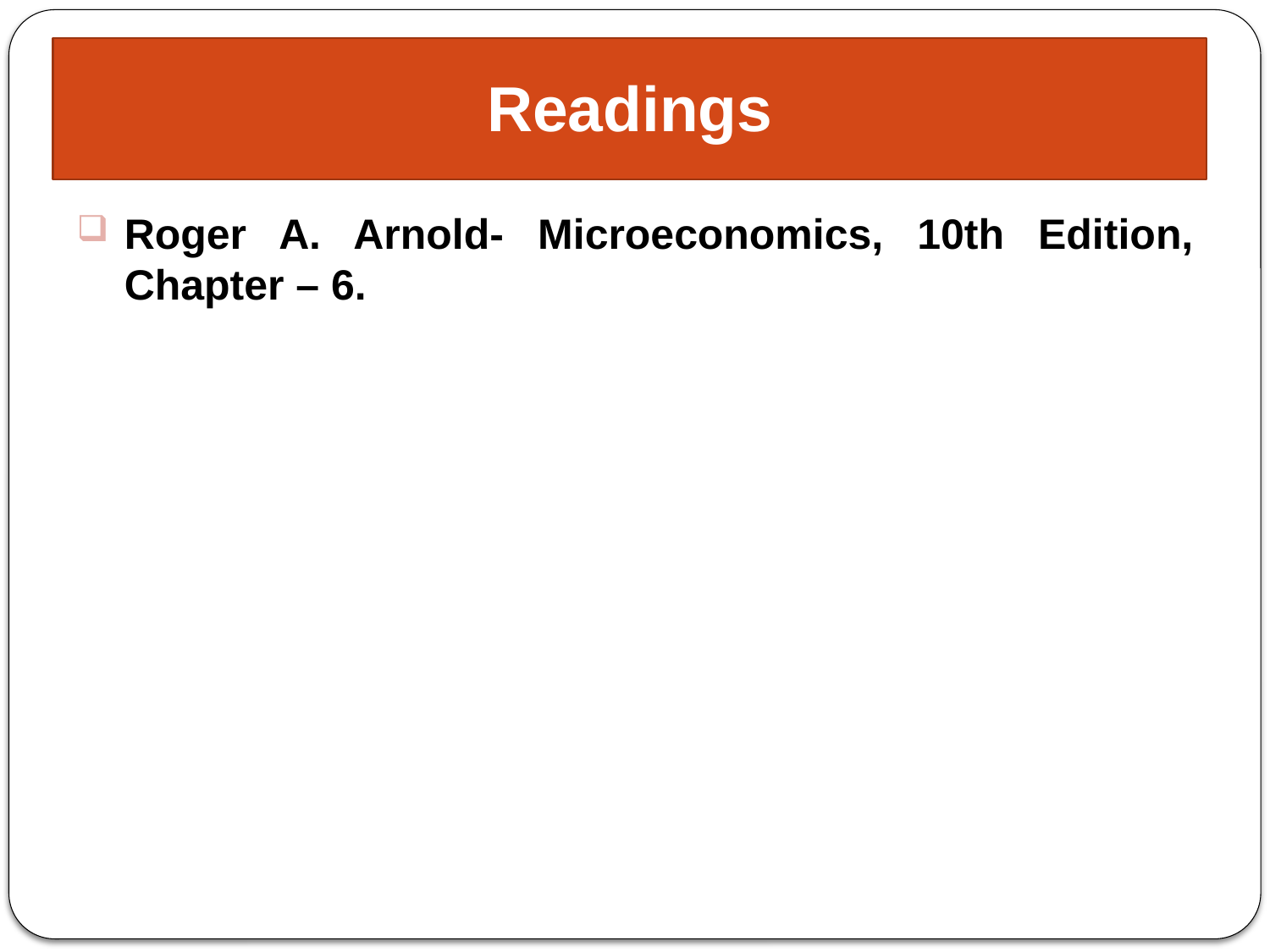

# Readings
Roger A. Arnold- Microeconomics, 10th Edition, Chapter – 6.